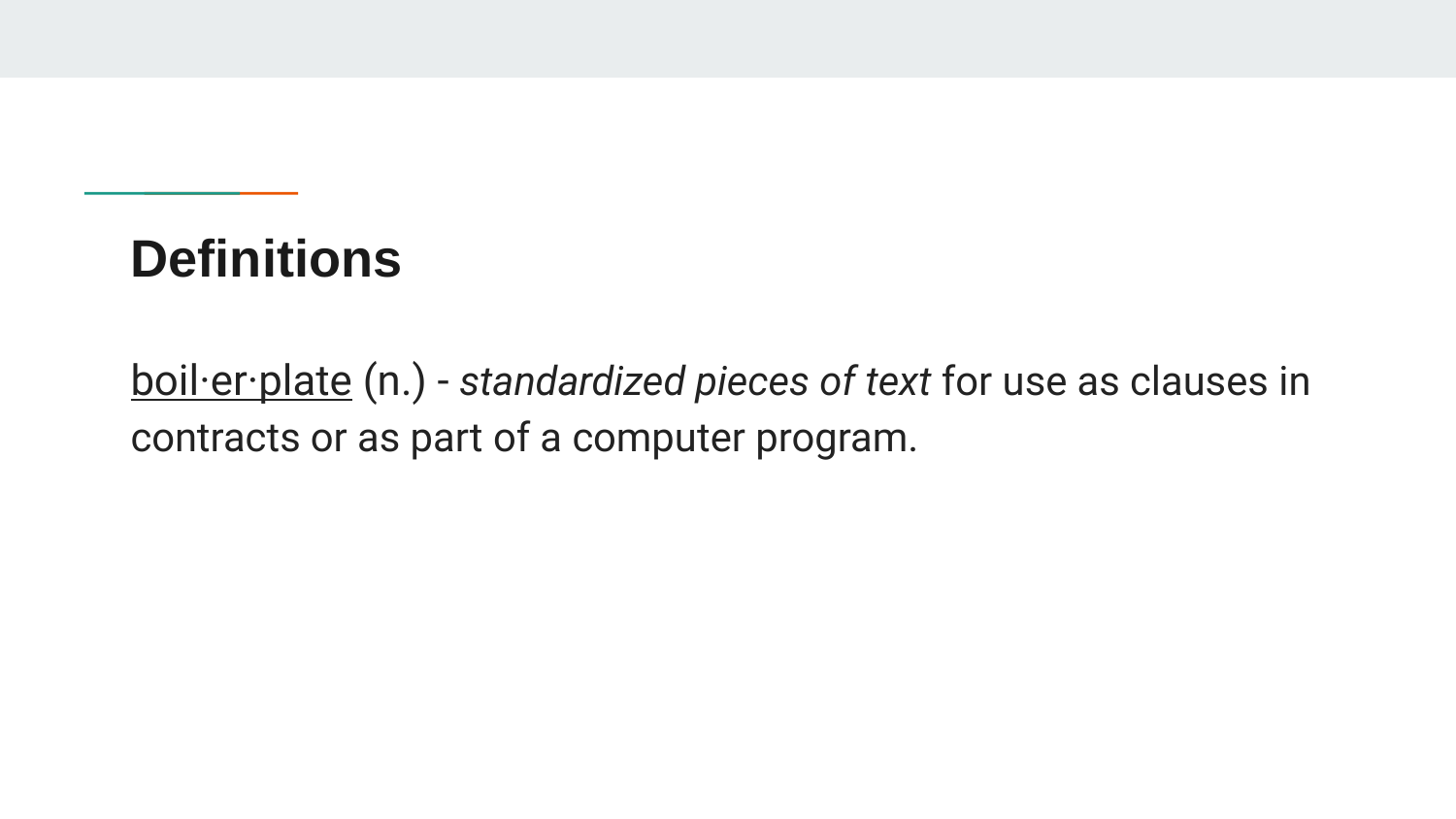

# Definitions
boil·er·plate (n.) - standardized pieces of text for use as clauses in contracts or as part of a computer program.